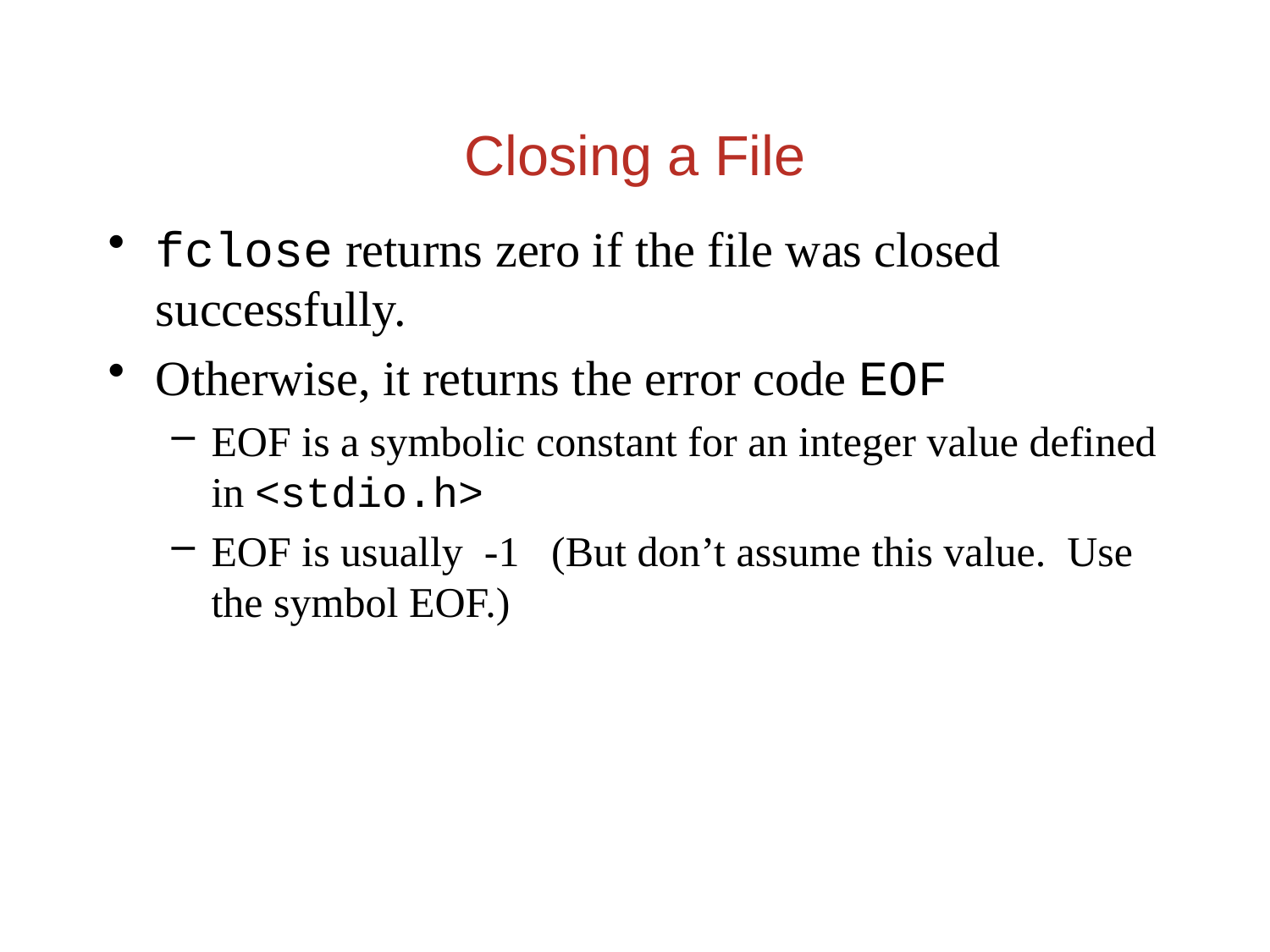

Closing a File
fclose returns zero if the file was closed successfully.
Otherwise, it returns the error code EOF
EOF is a symbolic constant for an integer value defined in <stdio.h>
EOF is usually  -1   (But don’t assume this value.  Use the symbol EOF.)